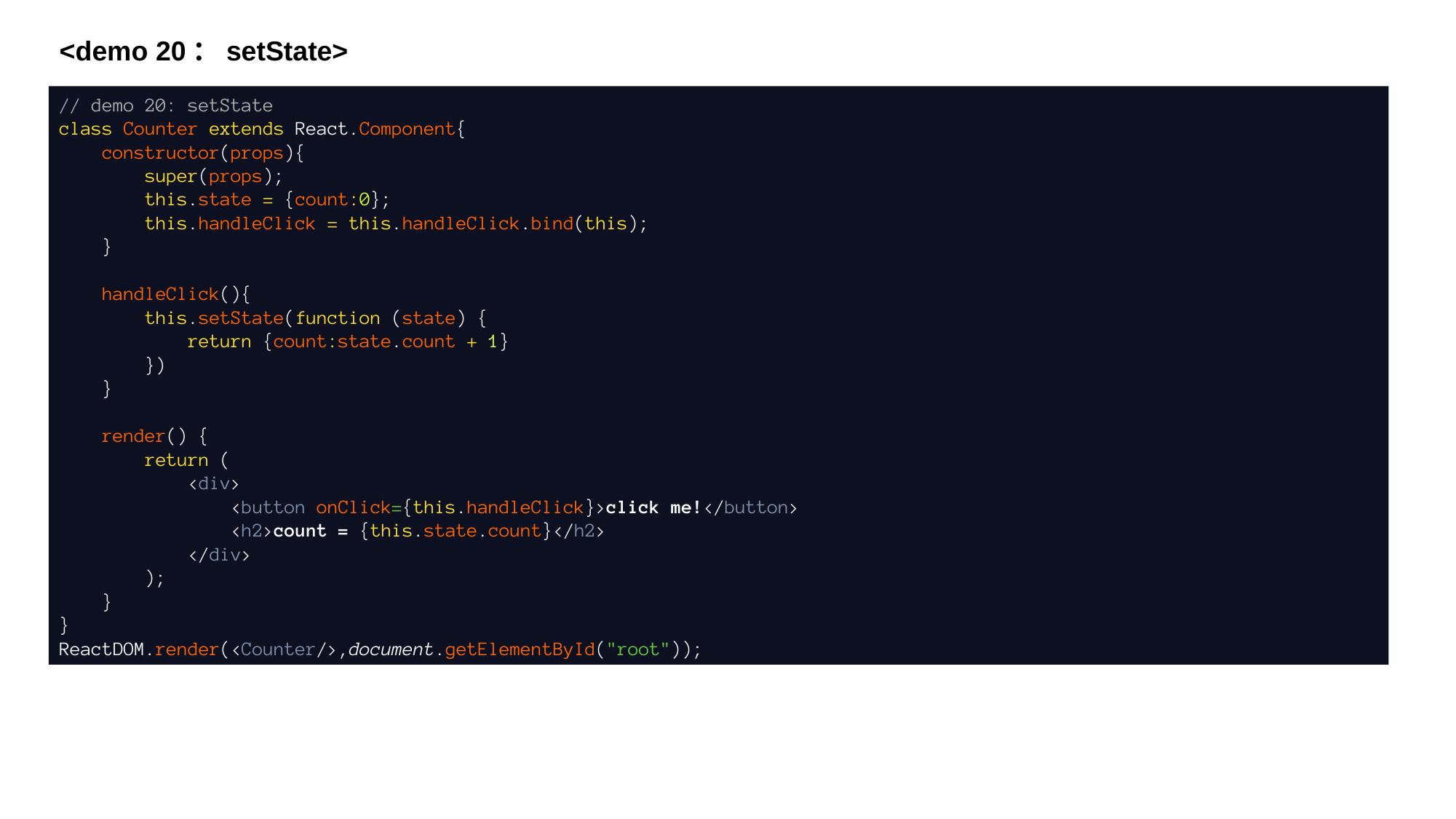

<demo 20：setState>
// demo 20: setState
class Counter extends React.Component{
    constructor(props){
        super(props);
        this.state = {count:0};
        this.handleClick = this.handleClick.bind(this);
    }
    handleClick(){
        this.setState(function (state) {
            return {count:state.count + 1}
        })
    }
    render() {
        return (
            <div>
                <button onClick={this.handleClick}>click me!</button>
                <h2>count = {this.state.count}</h2>
            </div>
        );
    }
}
ReactDOM.render(<Counter/>,document.getElementById("root"));